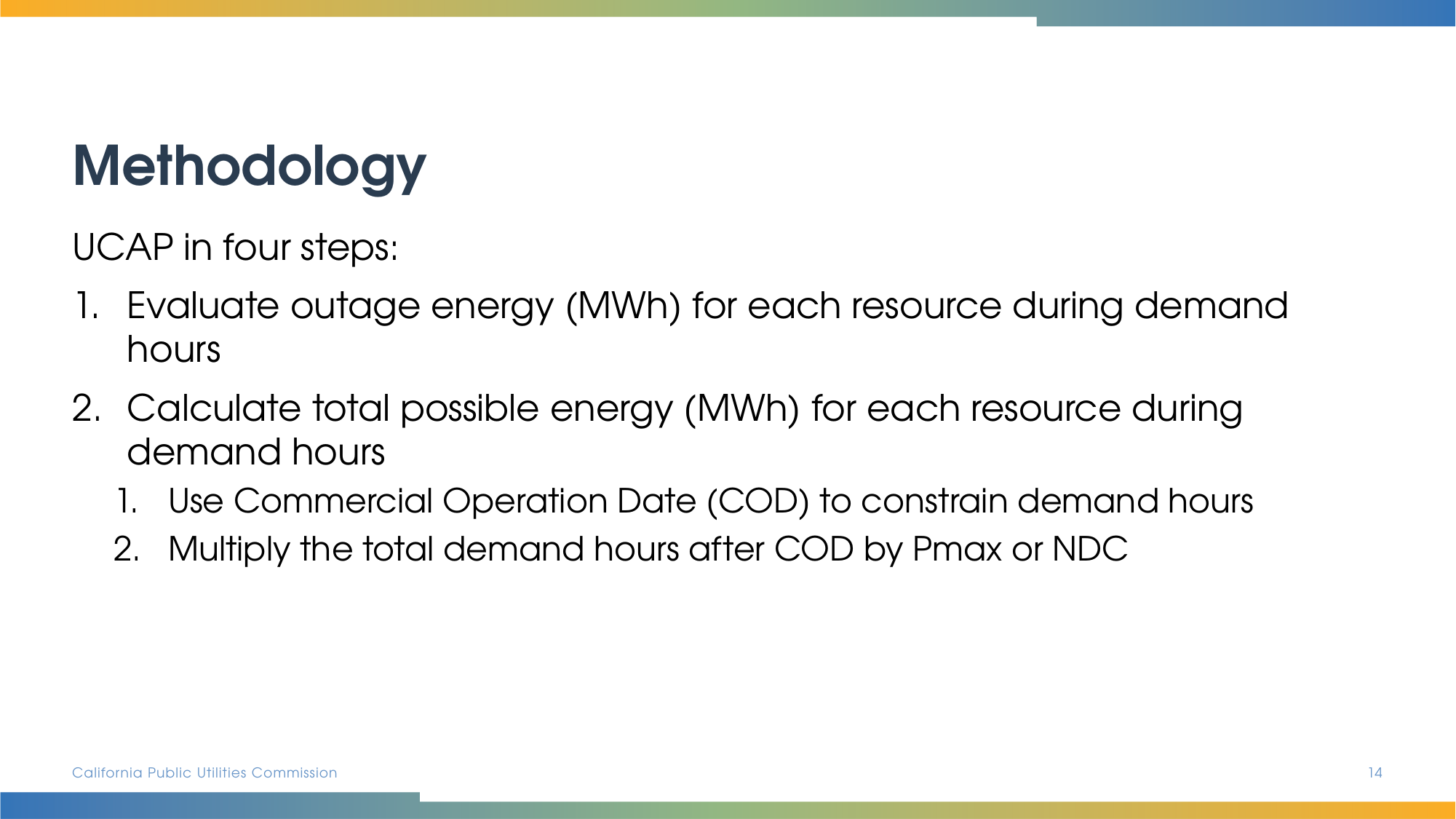

# Methodology
UCAP in four steps:
Evaluate outage energy (MWh) for each resource during demand hours
Calculate total possible energy (MWh) for each resource during demand hours
Use Commercial Operation Date (COD) to constrain demand hours
Multiply the total demand hours after COD by Pmax or NDC

14